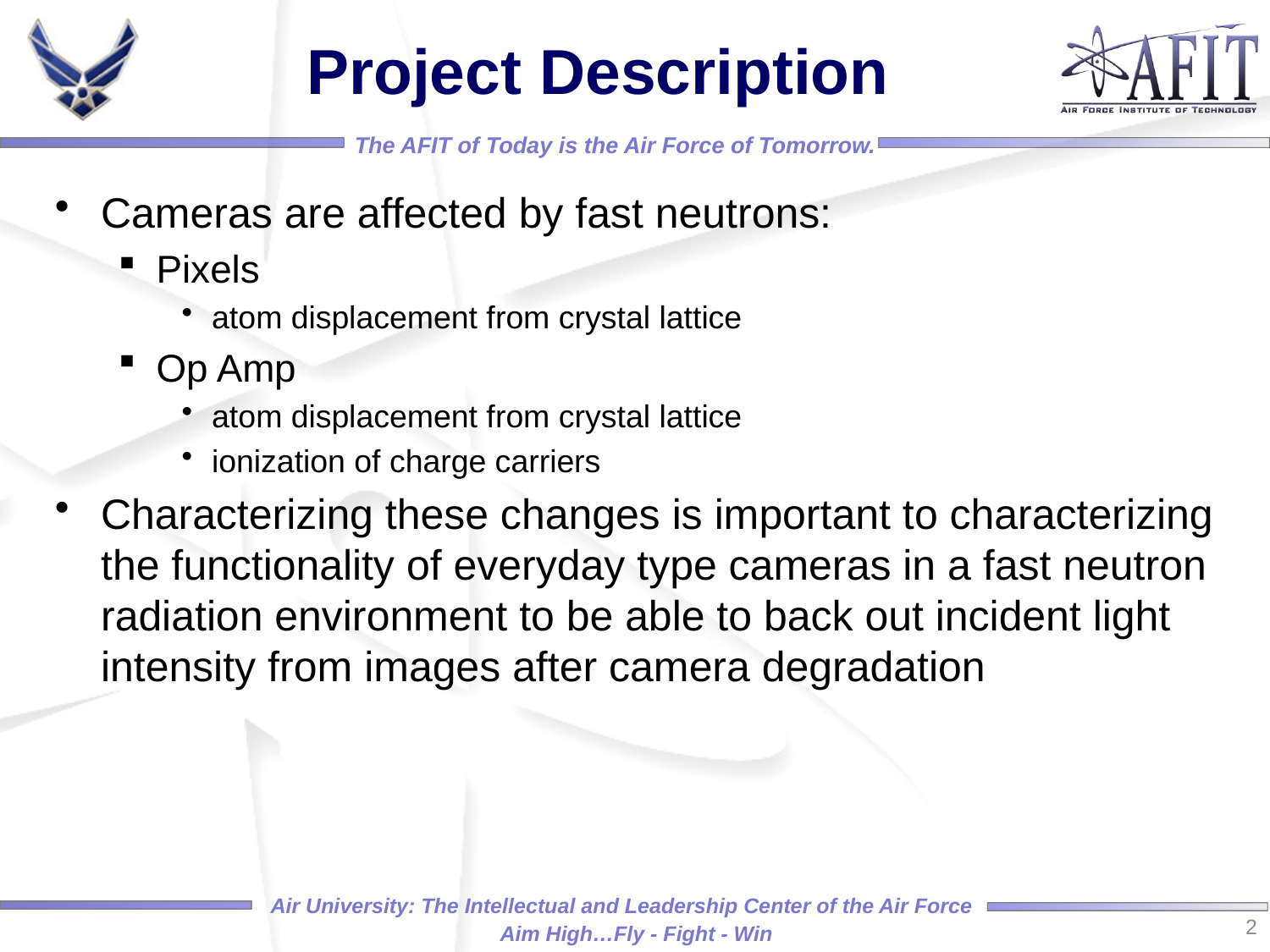

# Project Description
Cameras are affected by fast neutrons:
Pixels
atom displacement from crystal lattice
Op Amp
atom displacement from crystal lattice
ionization of charge carriers
Characterizing these changes is important to characterizing the functionality of everyday type cameras in a fast neutron radiation environment to be able to back out incident light intensity from images after camera degradation
2